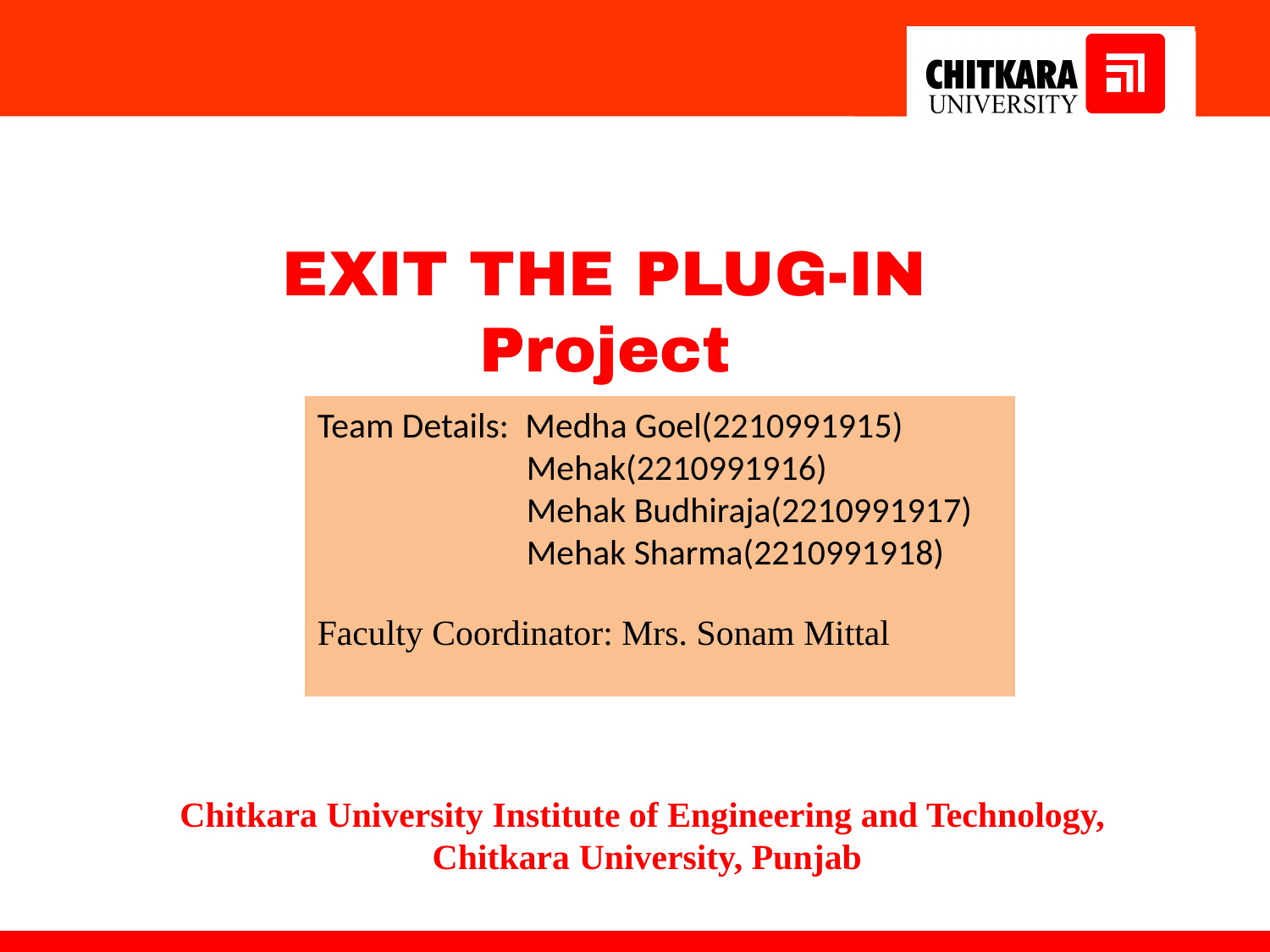

EXIT THE PLUG-IN Project
Team Details:  Medha Goel(2210991915)
                          Mehak(2210991916)
                          Mehak Budhiraja(2210991917)
                          Mehak Sharma(2210991918)

Faculty Coordinator: Mrs. Sonam Mittal

:

Chitkara University Institute of Engineering and Technology,
Chitkara University, Punjab